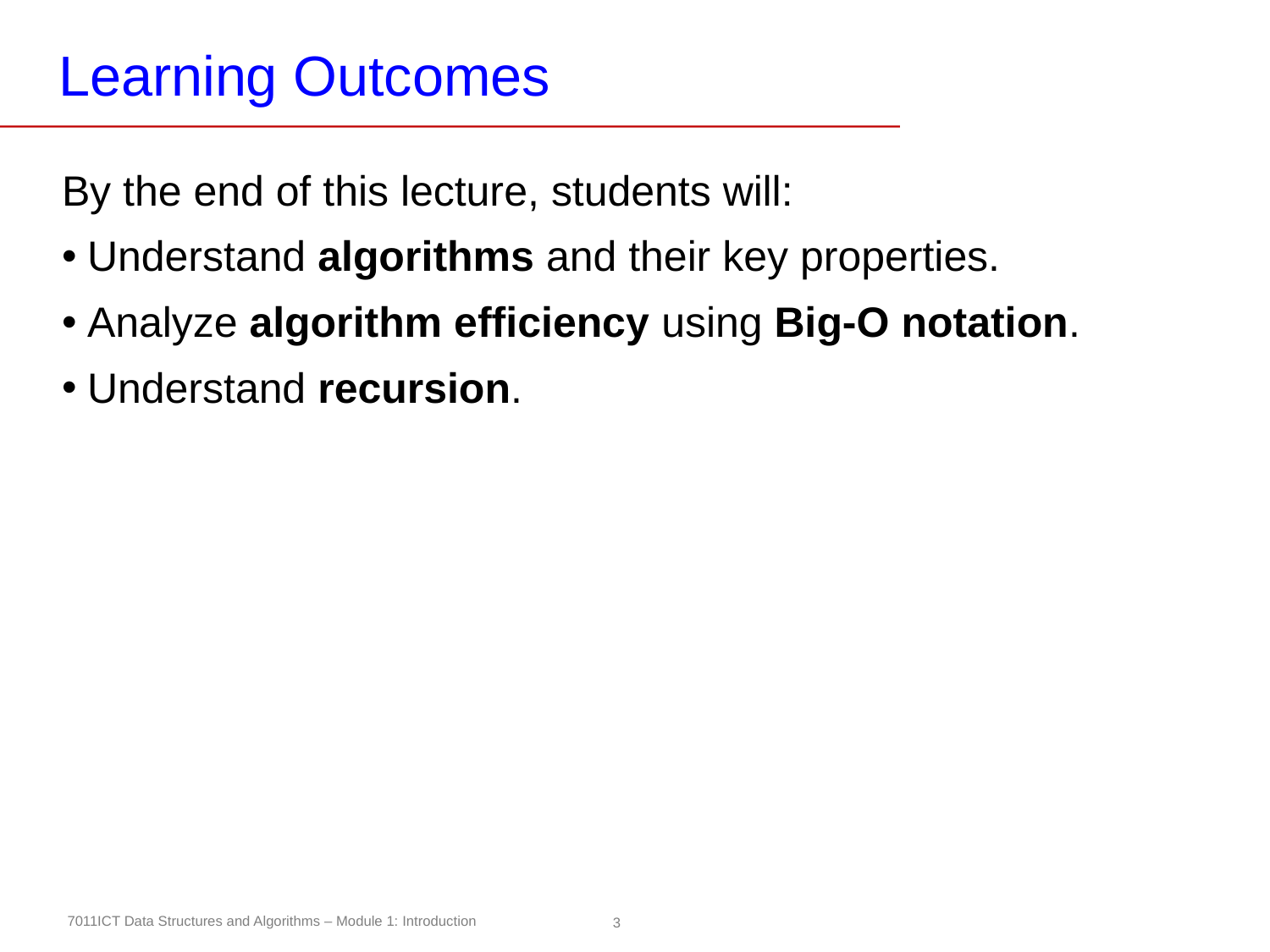

# Learning Outcomes
By the end of this lecture, students will:
Understand algorithms and their key properties.
Analyze algorithm efficiency using Big-O notation.
Understand recursion.